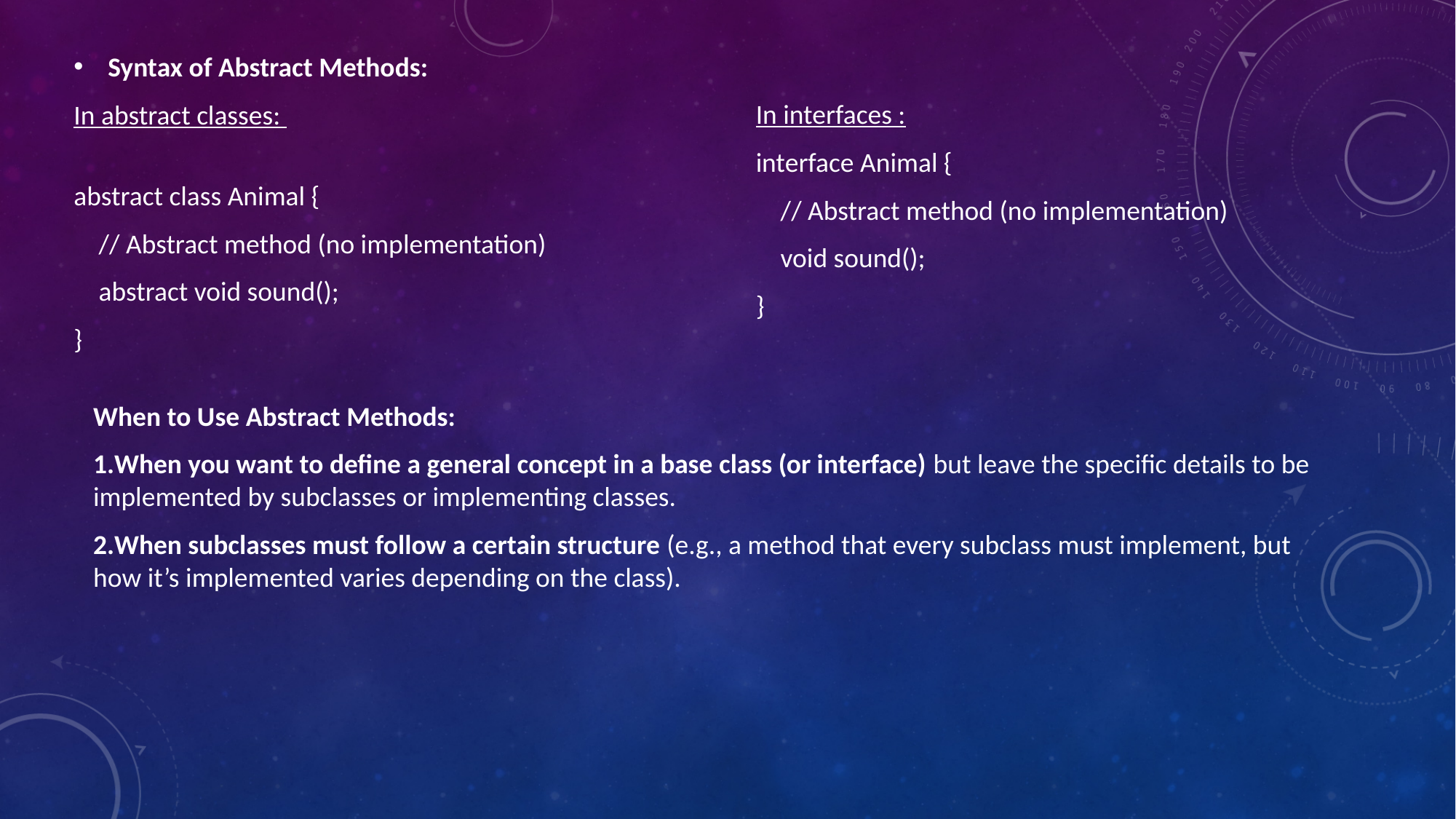

Syntax of Abstract Methods:
In abstract classes:
abstract class Animal {
    // Abstract method (no implementation)
    abstract void sound();
}

In interfaces :
interface Animal {
    // Abstract method (no implementation)
    void sound();
}

When to Use Abstract Methods:
When you want to define a general concept in a base class (or interface) but leave the specific details to be implemented by subclasses or implementing classes.
When subclasses must follow a certain structure (e.g., a method that every subclass must implement, but how it’s implemented varies depending on the class).